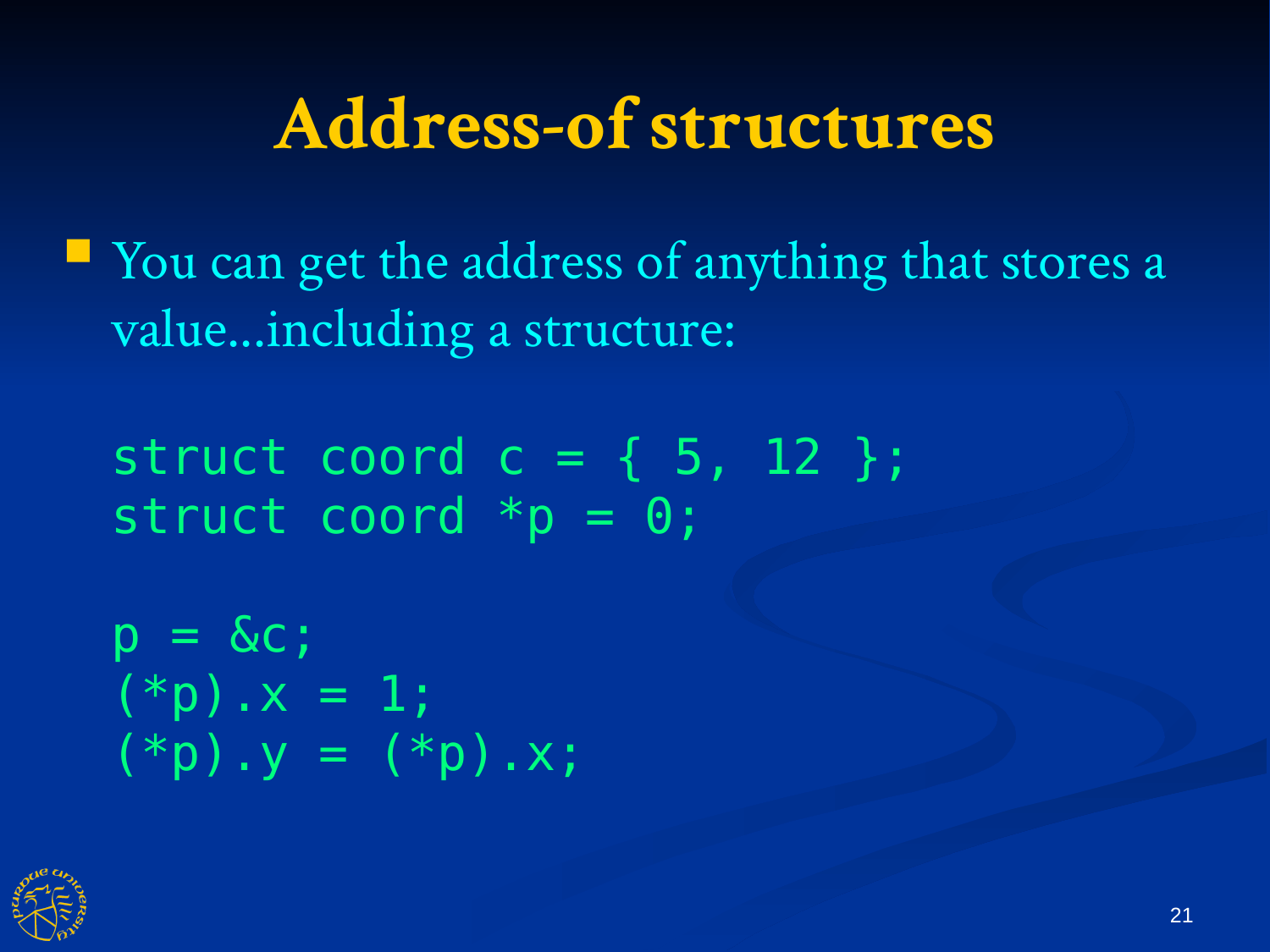

Address-of structures
You can get the address of anything that stores a value...including a structure:
struct coord c = { 5, 12 };
struct coord *p = 0;
p = &c;
(*p).x = 1;
(*p).y = (*p).x;
21